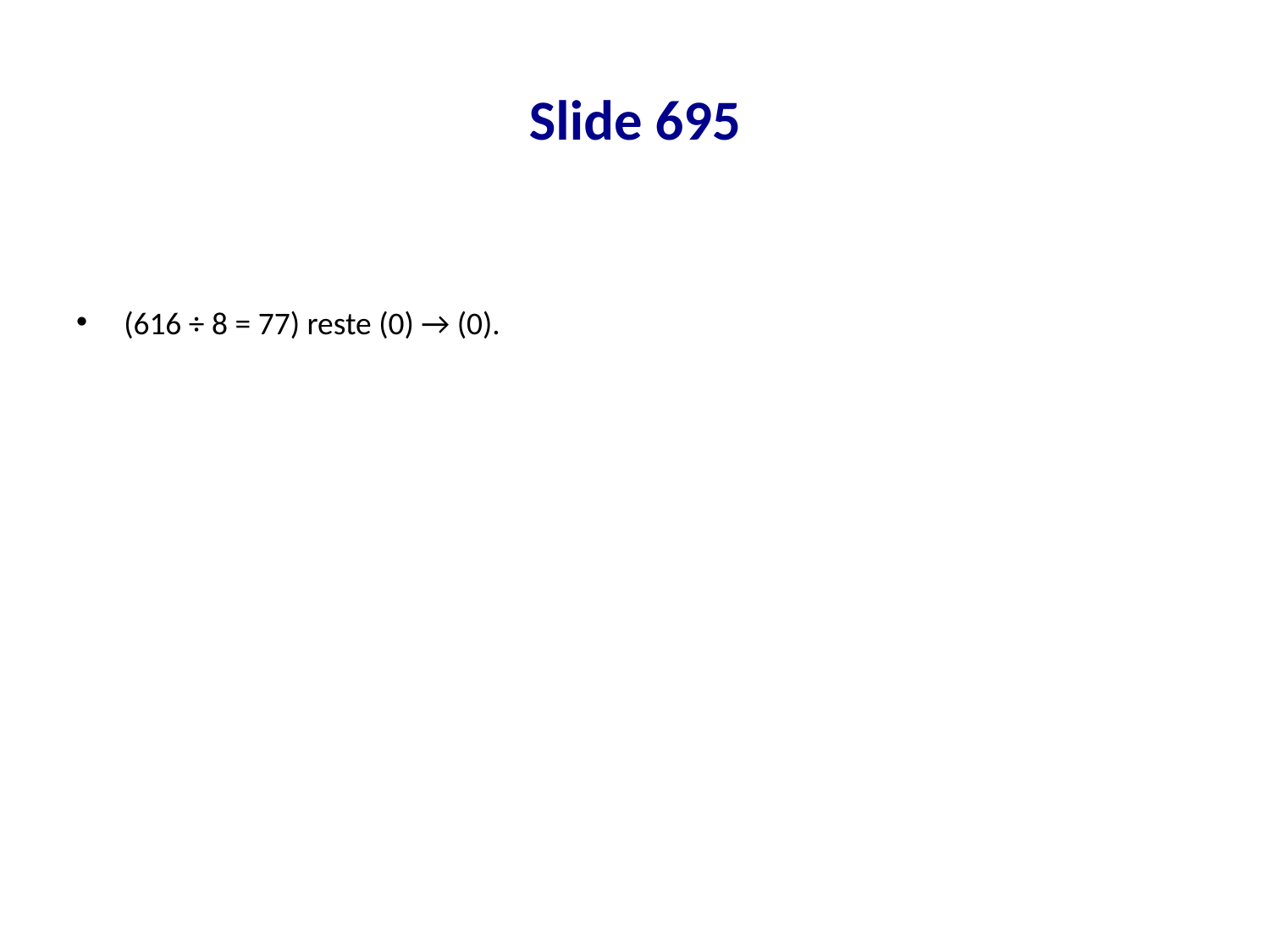

# Slide 695

(616 ÷ 8 = 77) reste (0) → (0).